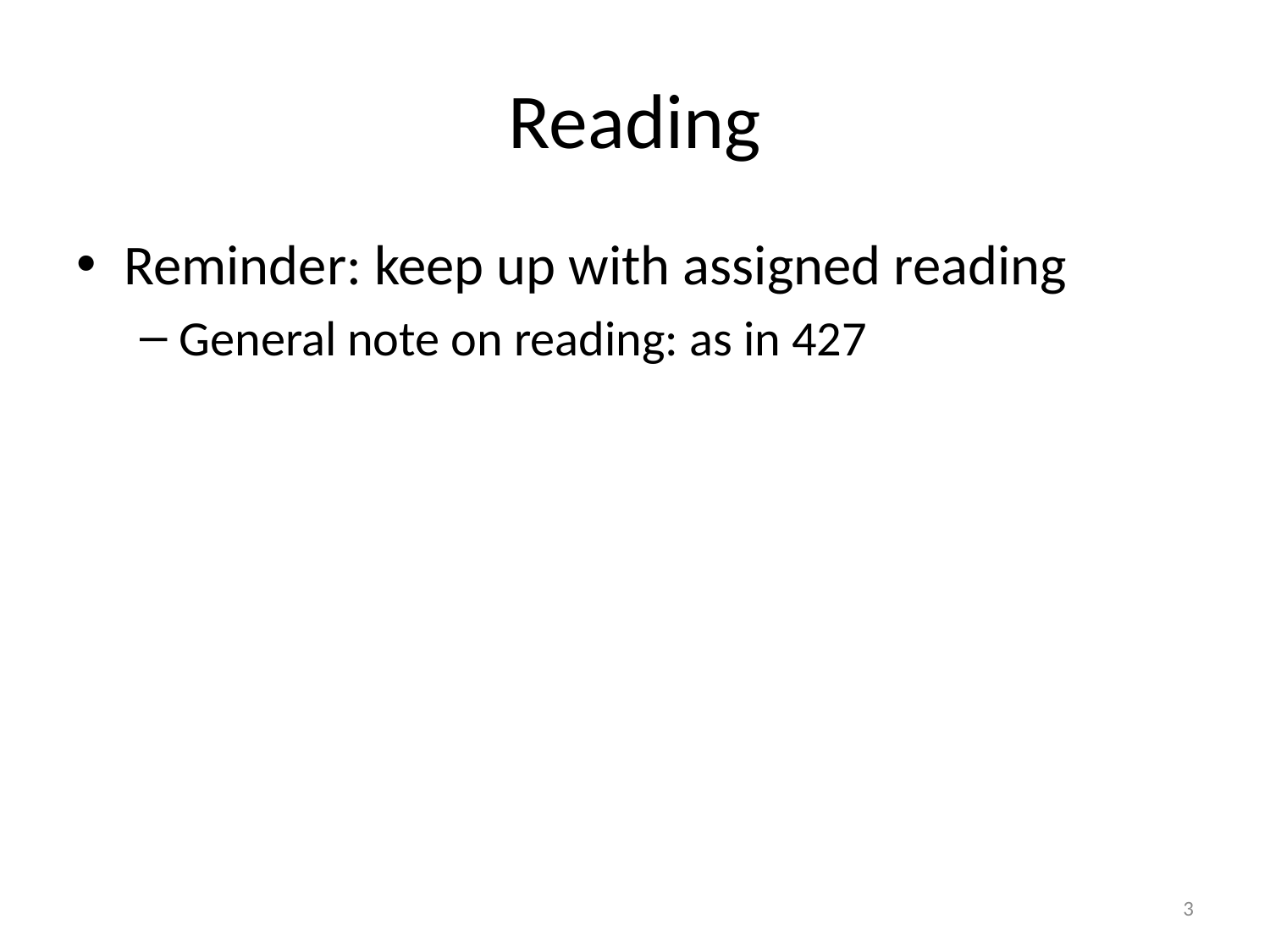

# Reading
Reminder: keep up with assigned reading
General note on reading: as in 427
3